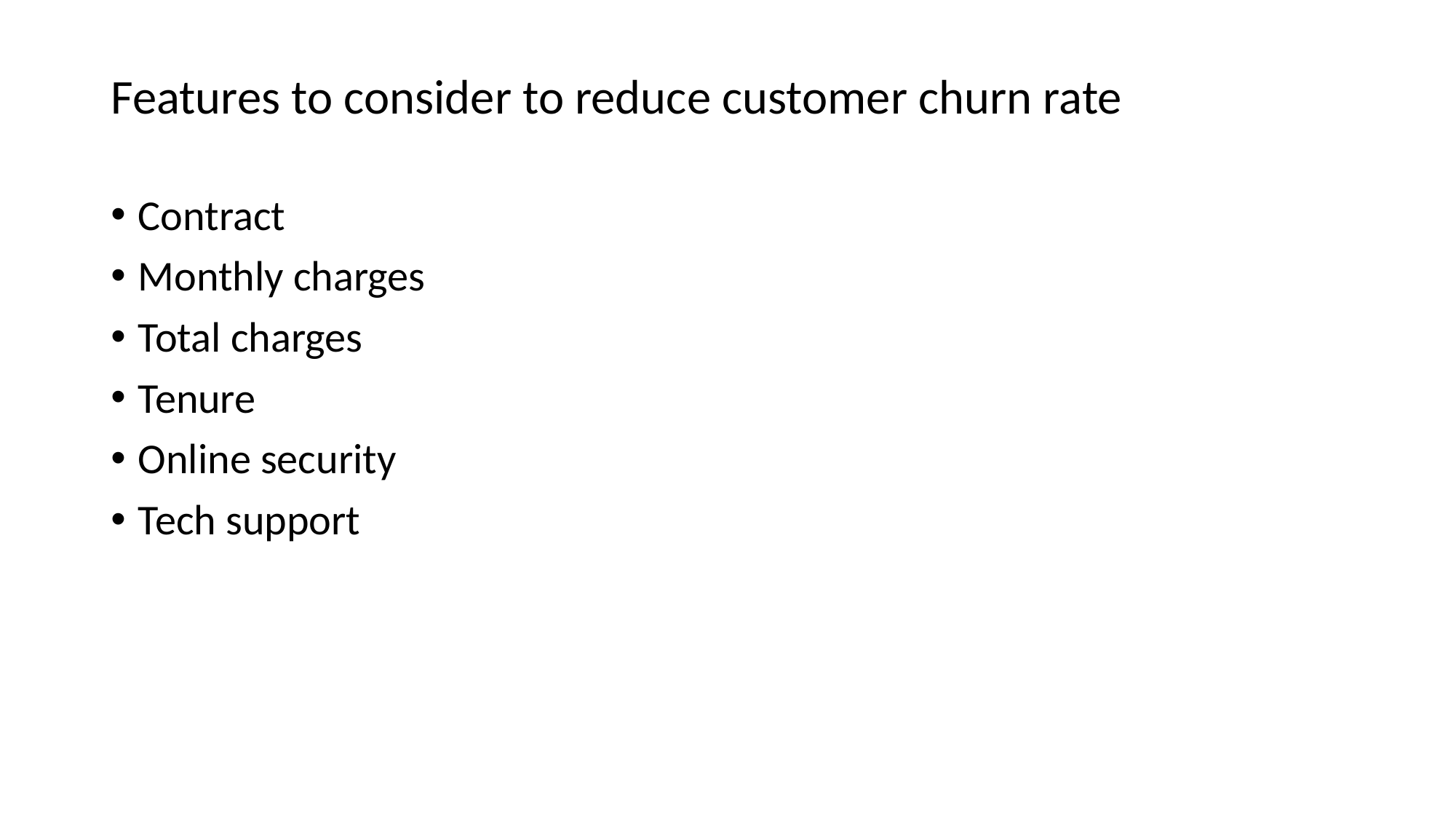

# Features to consider to reduce customer churn rate
Contract
Monthly charges
Total charges
Tenure
Online security
Tech support